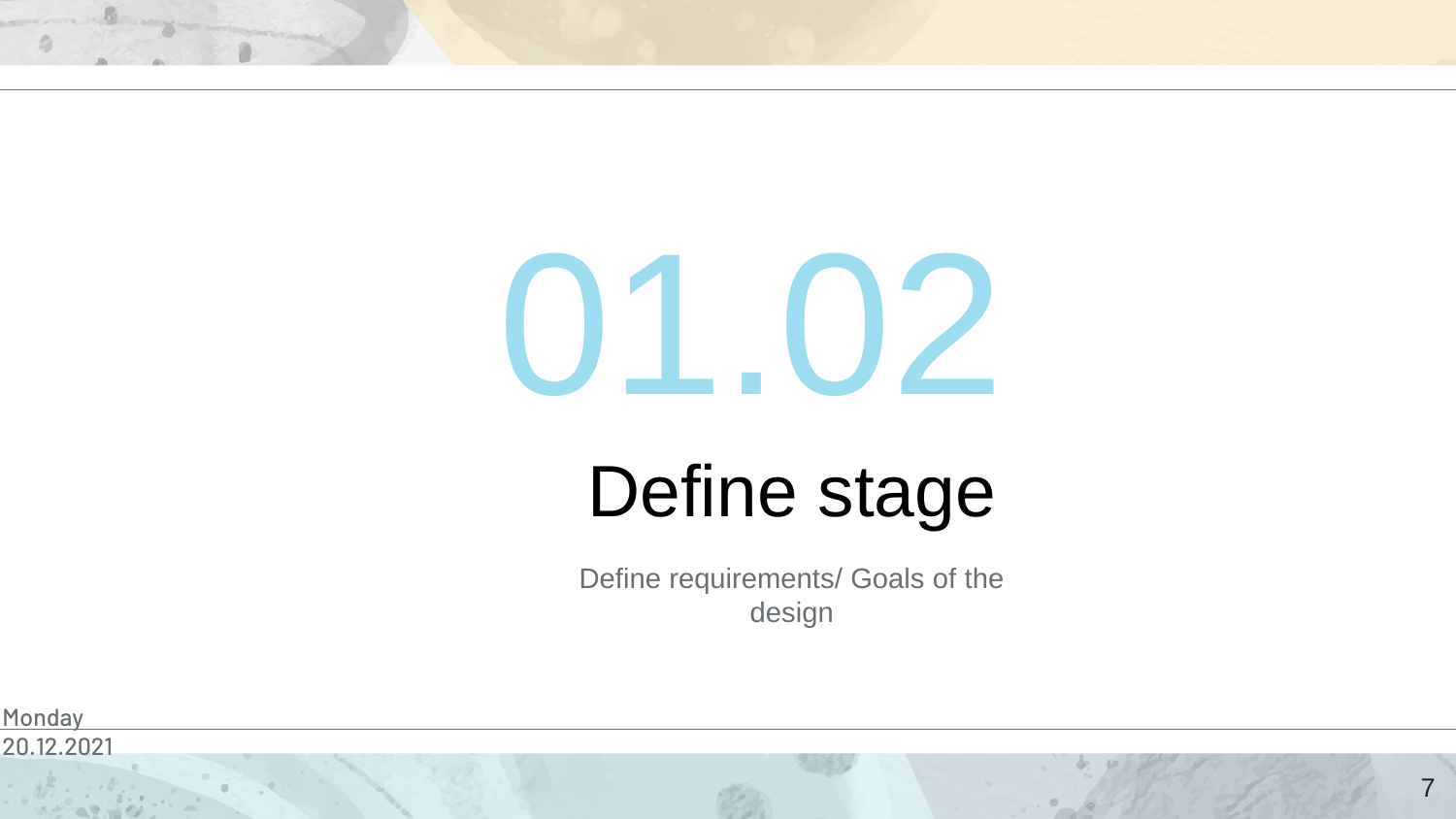

01.02
# Define stage
Define requirements/ Goals of the design
Monday
20.12.2021
7